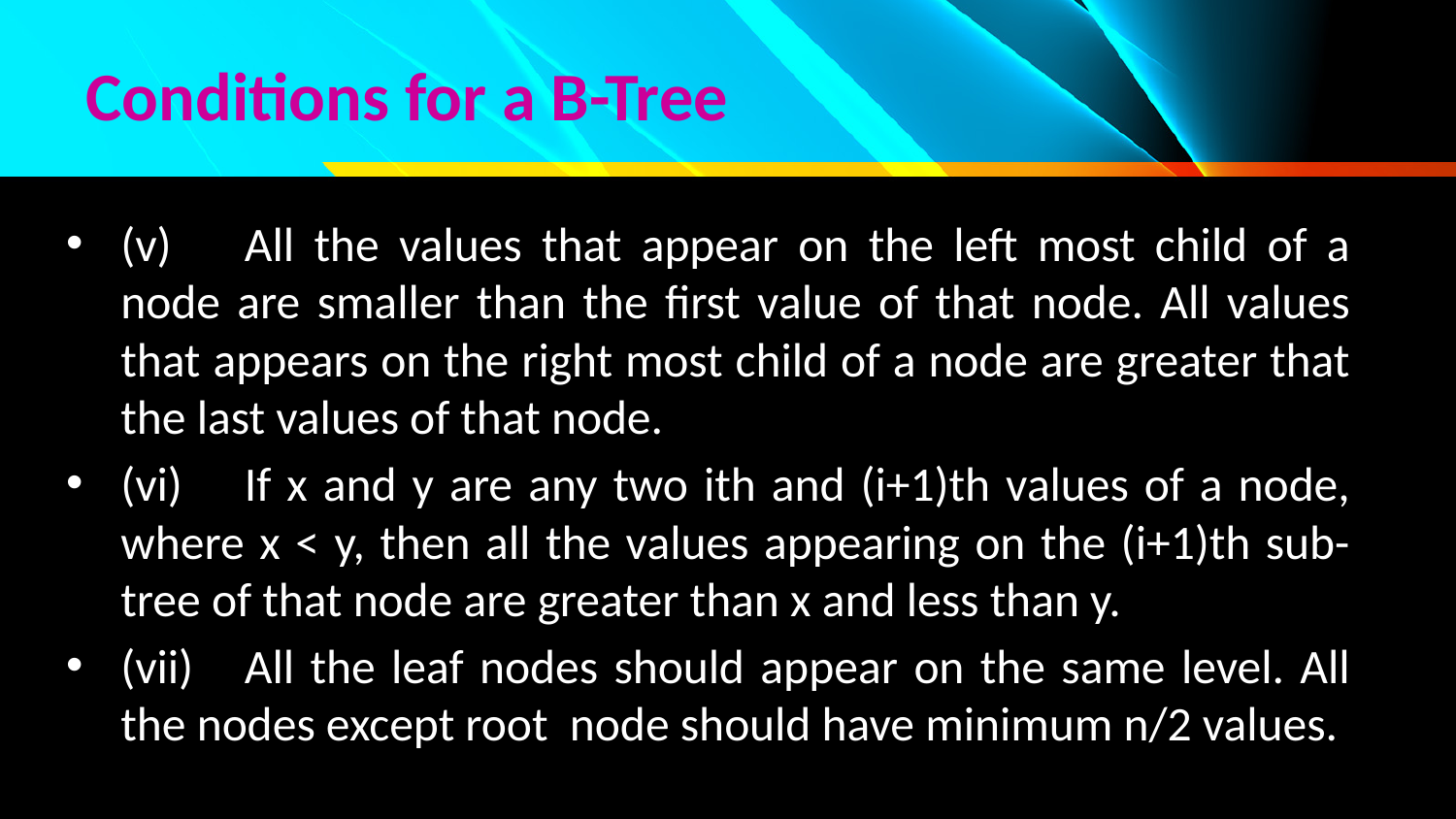

# Conditions for a B-Tree
(v)	All the values that appear on the left most child of a node are smaller than the first value of that node. All values that appears on the right most child of a node are greater that the last values of that node.
(vi)	If x and y are any two ith and (i+1)th values of a node, where x < y, then all the values appearing on the (i+1)th sub-tree of that node are greater than x and less than y.
(vii)	All the leaf nodes should appear on the same level. All the nodes except root  node should have minimum n/2 values.